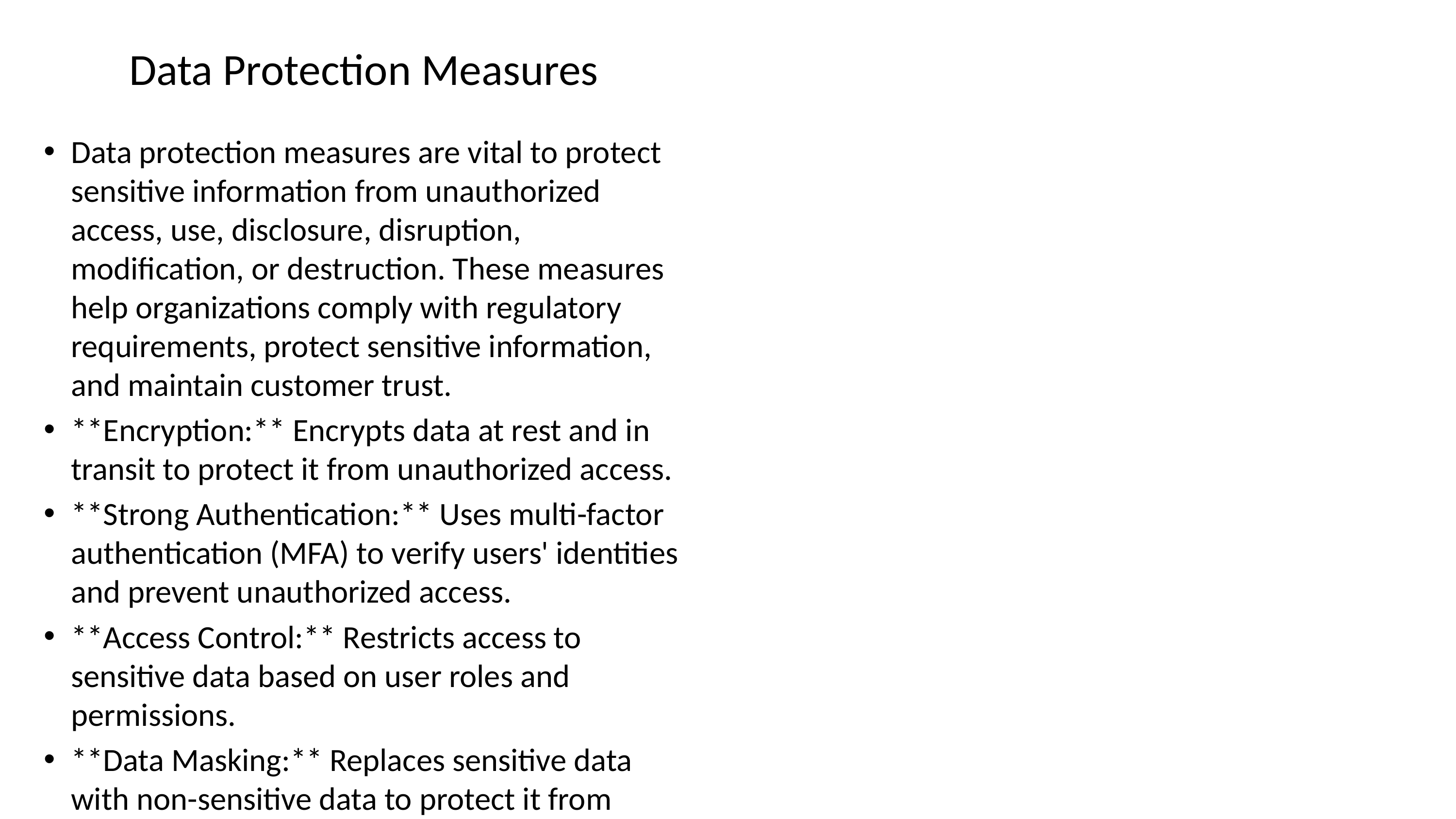

# Data Protection Measures
Data protection measures are vital to protect sensitive information from unauthorized access, use, disclosure, disruption, modification, or destruction. These measures help organizations comply with regulatory requirements, protect sensitive information, and maintain customer trust.
**Encryption:** Encrypts data at rest and in transit to protect it from unauthorized access.
**Strong Authentication:** Uses multi-factor authentication (MFA) to verify users' identities and prevent unauthorized access.
**Access Control:** Restricts access to sensitive data based on user roles and permissions.
**Data Masking:** Replaces sensitive data with non-sensitive data to protect it from unauthorized use.
**Data Minimization:** Collects and stores only the data necessary for business purposes.
**Data Breach Response Plan:** Outlines procedures for responding to and mitigating data breaches.